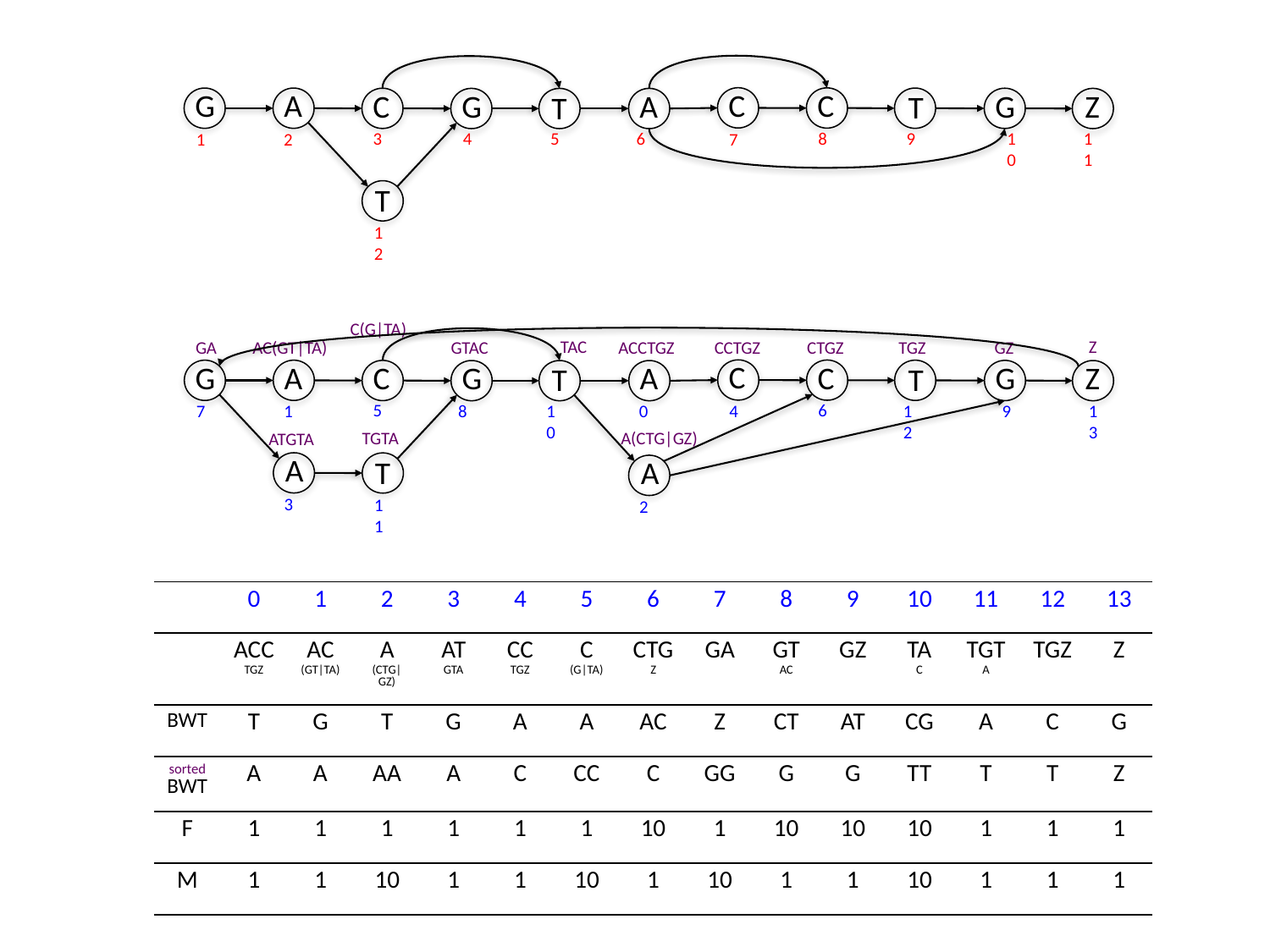

C

C

G

A

G

C

Z

G

A

T

T

8
3
9
4
10
5
11
6
1
7
2
T

12
C(G|TA)
Z
TAC
ACCTGZ
CCTGZ
GA
CTGZ
AC(GT|TA)
TGZ
GZ
GTAC
C

C

G
G

A

C

Z

G

A

T

T

6
5
12
8
9
10
13
0
7
4
1
TGTA
A(CTG|GZ)
ATGTA
A

T

A

3
11
2
|  | 0 | 1 | 2 | 3 | 4 | 5 | 6 | 7 | 8 | 9 | 10 | 11 | 12 | 13 |
| --- | --- | --- | --- | --- | --- | --- | --- | --- | --- | --- | --- | --- | --- | --- |
|  | ACC TGZ | AC (GT|TA) | A (CTG| GZ) | AT GTA | CC TGZ | C (G|TA) | CTG Z | GA | GT AC | GZ | TA C | TGT A | TGZ | Z |
| BWT | T | G | T | G | A | A | AC | Z | CT | AT | CG | A | C | G |
| sorted BWT | A | A | AA | A | C | CC | C | GG | G | G | TT | T | T | Z |
| F | 1 | 1 | 1 | 1 | 1 | 1 | 10 | 1 | 10 | 10 | 10 | 1 | 1 | 1 |
| M | 1 | 1 | 10 | 1 | 1 | 10 | 1 | 10 | 1 | 1 | 10 | 1 | 1 | 1 |